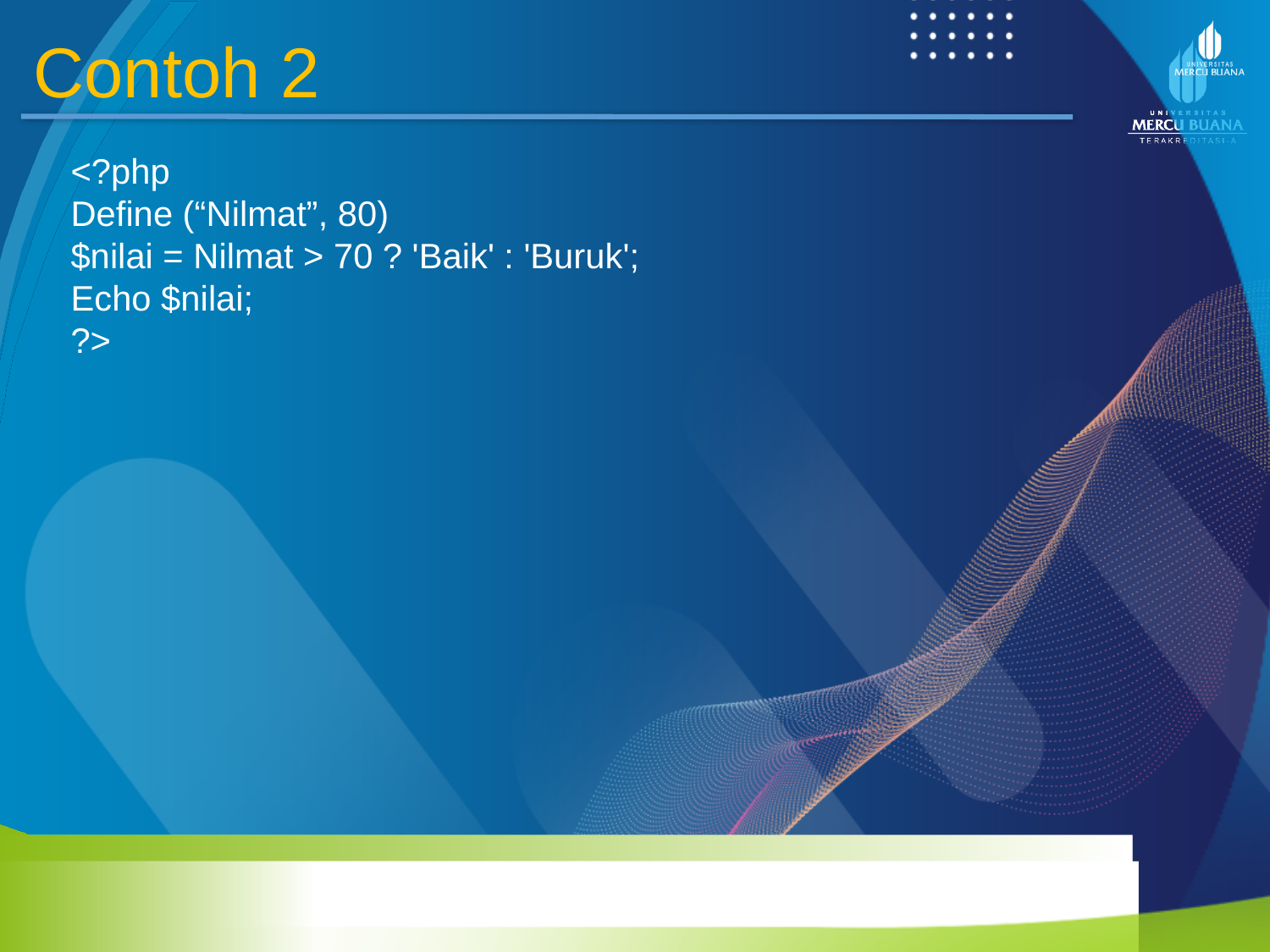

Contoh 2
<?php
Define (“Nilmat”, 80)
$nilai = Nilmat > 70 ? 'Baik' : 'Buruk';
Echo $nilai;
?>